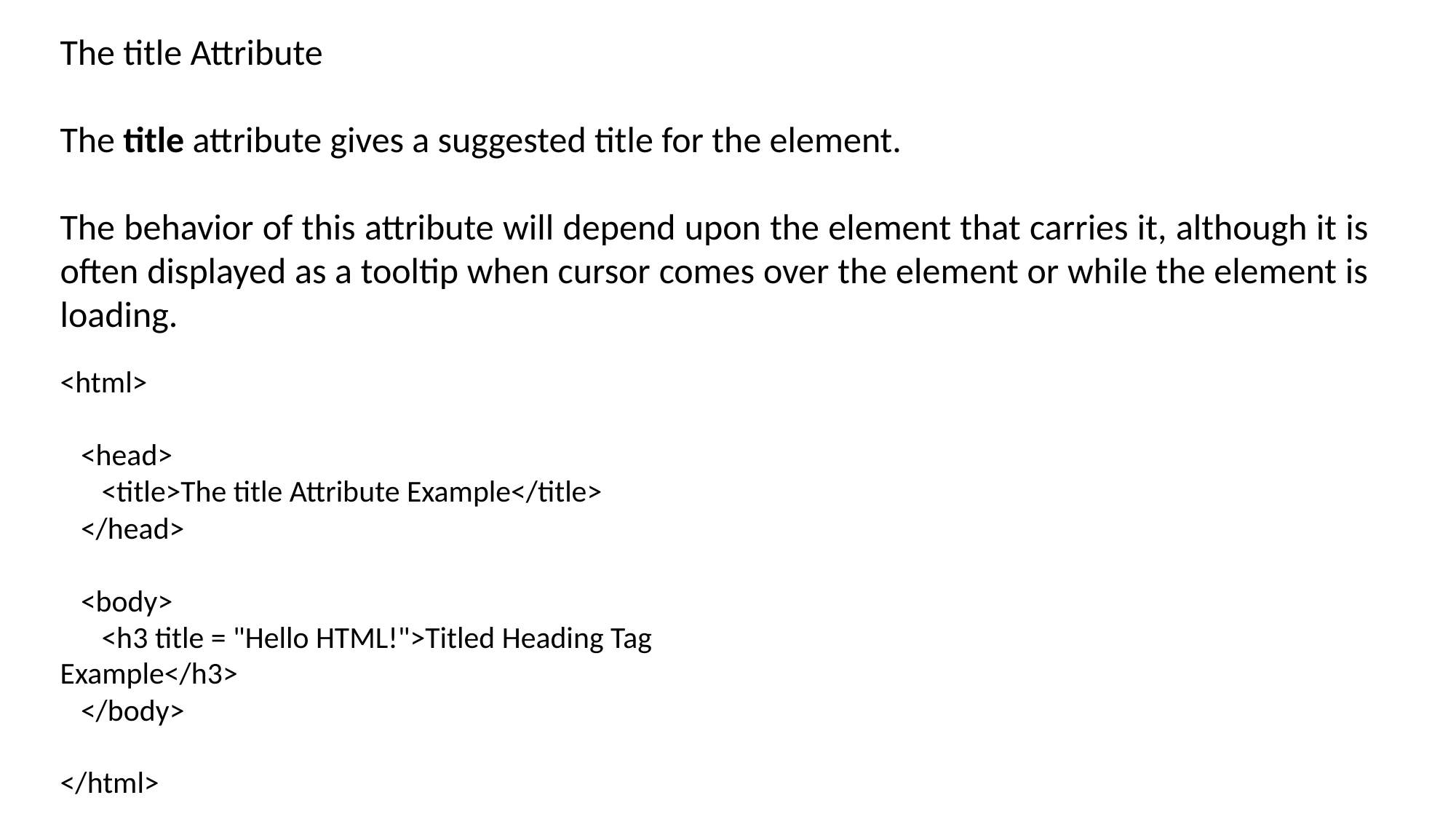

The title Attribute

The title attribute gives a suggested title for the element.

The behavior of this attribute will depend upon the element that carries it, although it is often displayed as a tooltip when cursor comes over the element or while the element is loading.
<html>

   <head>
      <title>The title Attribute Example</title>
   </head>

   <body>
      <h3 title = "Hello HTML!">Titled Heading Tag Example</h3>
   </body>

</html>